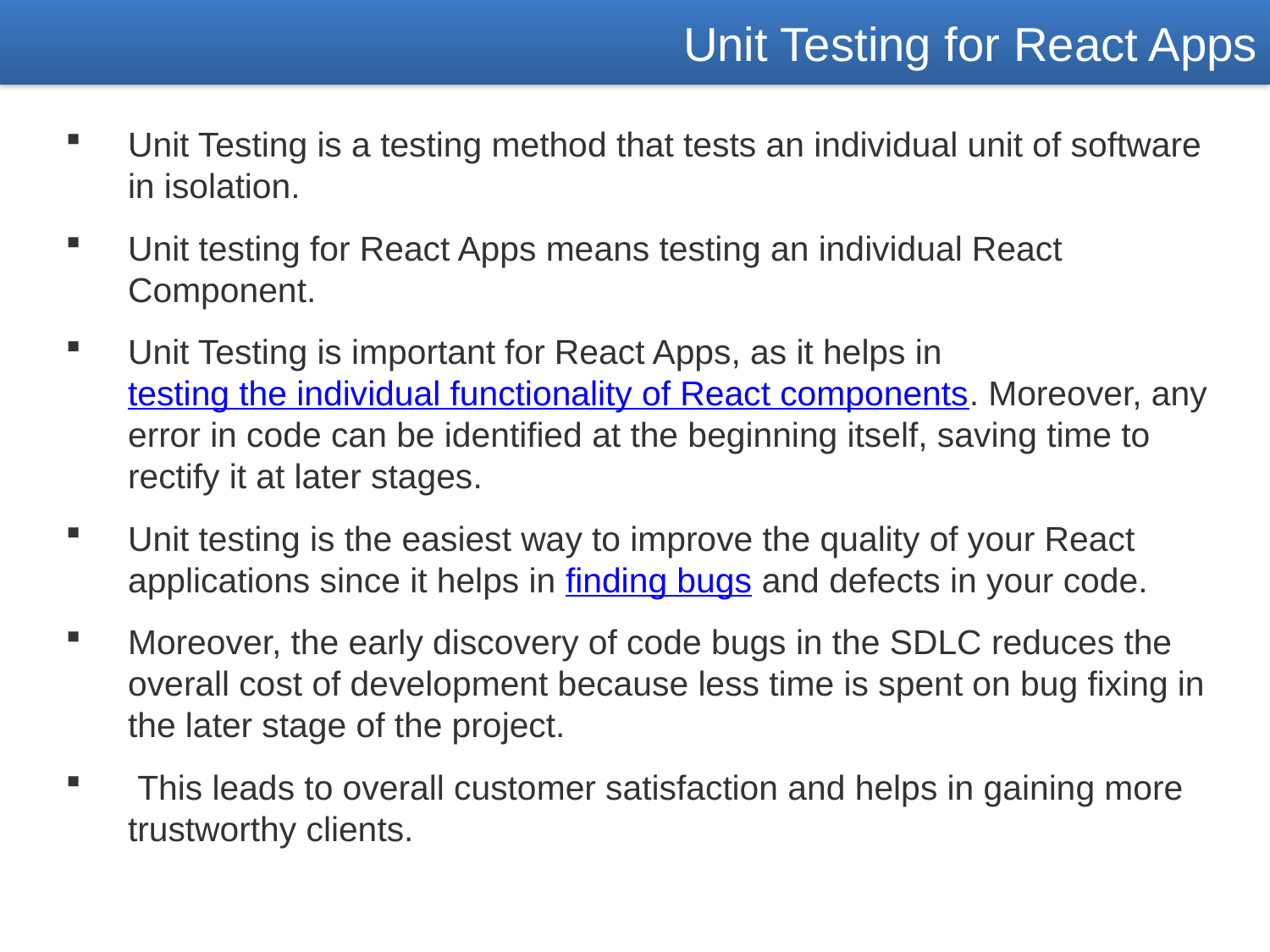

Unit Testing for React Apps
Unit Testing is a testing method that tests an individual unit of software in isolation.
Unit testing for React Apps means testing an individual React Component.
Unit Testing is important for React Apps, as it helps in testing the individual functionality of React components. Moreover, any error in code can be identified at the beginning itself, saving time to rectify it at later stages.
Unit testing is the easiest way to improve the quality of your React applications since it helps in finding bugs and defects in your code.
Moreover, the early discovery of code bugs in the SDLC reduces the overall cost of development because less time is spent on bug fixing in the later stage of the project.
 This leads to overall customer satisfaction and helps in gaining more trustworthy clients.